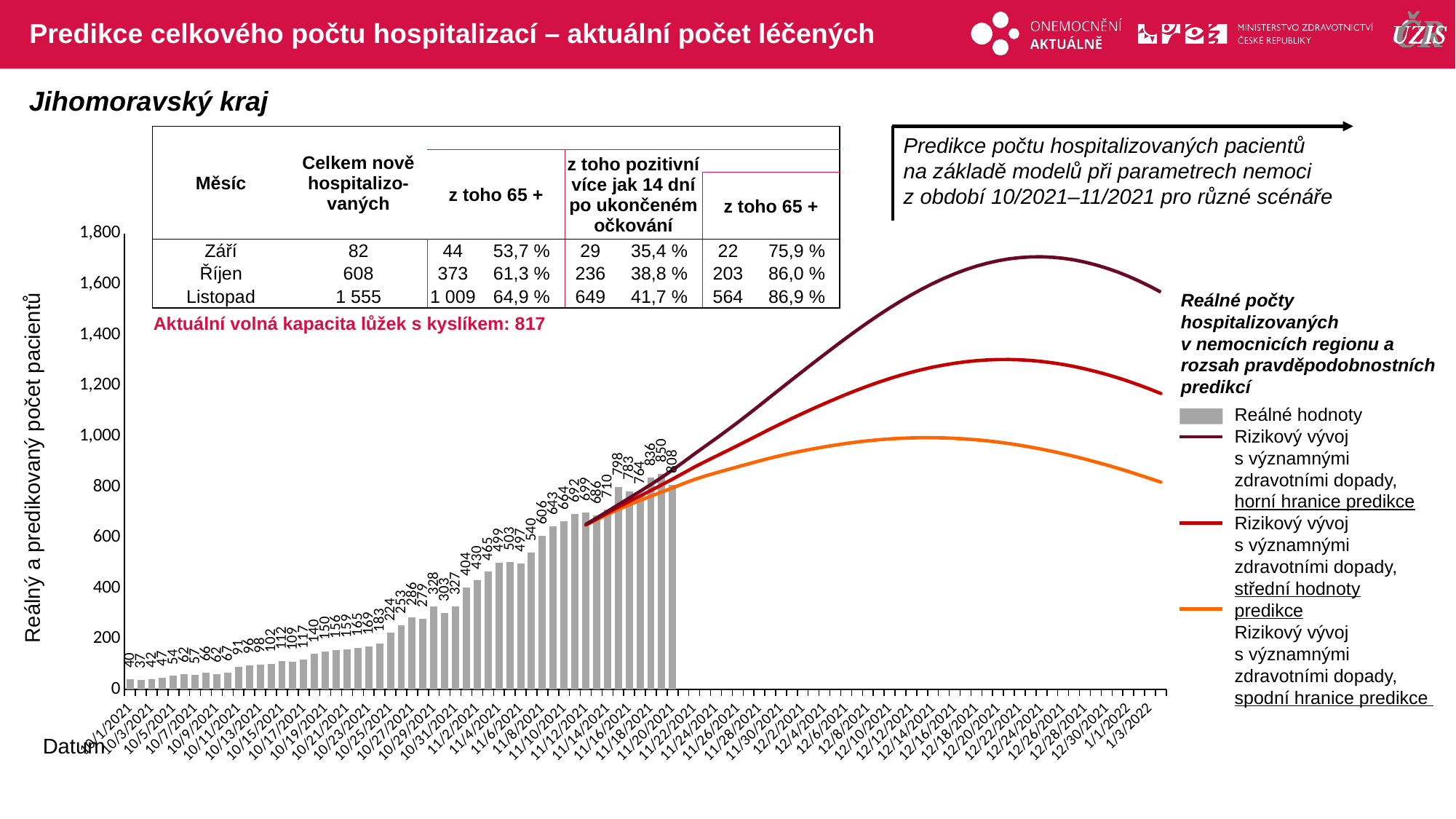

# Predikce celkového počtu hospitalizací – aktuální počet léčených
Jihomoravský kraj
| Měsíc | Celkem nově hospitalizo-vaných |  |  |  |  |  |  |
| --- | --- | --- | --- | --- | --- | --- | --- |
|  |  | z toho 65 + |  | z toho pozitivní více jak 14 dní po ukončeném očkování |  |  |  |
|  |  |  |  |  |  | z toho 65 + |  |
| Září | 82 | 44 | 53,7 % | 29 | 35,4 % | 22 | 75,9 % |
| Říjen | 608 | 373 | 61,3 % | 236 | 38,8 % | 203 | 86,0 % |
| Listopad | 1 555 | 1 009 | 64,9 % | 649 | 41,7 % | 564 | 86,9 % |
| Aktuální volná kapacita lůžek s kyslíkem: 817 |  |  |  |  |  |  |  |
Predikce počtu hospitalizovaných pacientů na základě modelů při parametrech nemoci z období 10/2021–11/2021 pro různé scénáře

### Chart

| Category |  |  |  |  |  |  |
|---|---|---|---|---|---|---|
| 44470 | 40.0 | None | None | None | None | None |
| 44471 | 37.0 | None | None | None | None | None |
| 44472 | 42.0 | None | None | None | None | None |
| 44473 | 47.0 | None | None | None | None | None |
| 44474 | 54.0 | None | None | None | None | None |
| 44475 | 62.0 | None | None | None | None | None |
| 44476 | 57.0 | None | None | None | None | None |
| 44477 | 66.0 | None | None | None | None | None |
| 44478 | 62.0 | None | None | None | None | None |
| 44479 | 67.0 | None | None | None | None | None |
| 44480 | 91.0 | None | None | None | None | None |
| 44481 | 96.0 | None | None | None | None | None |
| 44482 | 98.0 | None | None | None | None | None |
| 44483 | 102.0 | None | None | None | None | None |
| 44484 | 112.0 | None | None | None | None | None |
| 44485 | 109.0 | None | None | None | None | None |
| 44486 | 117.0 | None | None | None | None | None |
| 44487 | 140.0 | None | None | None | None | None |
| 44488 | 150.0 | None | None | None | None | None |
| 44489 | 156.0 | None | None | None | None | None |
| 44490 | 159.0 | None | None | None | None | None |
| 44491 | 165.0 | None | None | None | None | None |
| 44492 | 169.0 | None | None | None | None | None |
| 44493 | 183.0 | None | None | None | None | None |
| 44494 | 224.0 | None | None | None | None | None |
| 44495 | 253.0 | None | None | None | None | None |
| 44496 | 286.0 | None | None | None | None | None |
| 44497 | 279.0 | None | None | None | None | None |
| 44498 | 328.0 | None | None | None | None | None |
| 44499 | 303.0 | None | None | None | None | None |
| 44500 | 327.0 | None | None | None | None | None |
| 44501 | 404.0 | None | None | None | None | None |
| 44502 | 430.0 | None | None | None | None | None |
| 44503 | 465.0 | None | None | None | None | None |
| 44504 | 499.0 | None | None | None | None | None |
| 44505 | 503.0 | None | None | None | None | None |
| 44506 | 497.0 | None | None | None | None | None |
| 44507 | 540.0 | None | None | None | None | None |
| 44508 | 606.0 | None | None | None | None | None |
| 44509 | 643.0 | None | None | None | None | None |
| 44510 | 664.0 | None | None | None | None | None |
| 44511 | 692.0 | None | None | None | None | None |
| 44512 | 699.0 | None | 648.6669166833562 | 650.1592007808116 | 651.6609938119728 | None |
| 44513 | 686.0 | None | 669.6764002586231 | 673.1961464607832 | 676.7498237293689 | None |
| 44514 | 710.0 | None | 690.6303927168769 | 696.7515615438687 | 702.9555247868095 | None |
| 44515 | 798.0 | None | 710.7260198167562 | 720.0384495207129 | 729.5179221193449 | None |
| 44516 | 783.0 | None | 729.2062757448264 | 742.3291809765493 | 755.750877652054 | None |
| 44517 | 764.0 | None | 746.4364473847983 | 763.9877233514347 | 782.0298762572602 | None |
| 44518 | 836.0 | None | 763.1456056081761 | 785.7522224549491 | 809.1155557178514 | None |
| 44519 | 850.0 | None | 779.6522769332207 | 807.9268224124135 | 837.3112632144177 | None |
| 44520 | 808.0 | None | 795.8584627347343 | 830.4113966576159 | 866.5282707263071 | None |
| 44521 | None | None | 812.6176370111152 | 854.0404221523272 | 897.5951667286748 | None |
| 44522 | None | None | 828.8359815235322 | 877.7098381117065 | 929.410117419616 | None |
| 44523 | None | None | 842.612855133239 | 899.495871479272 | 960.0376255403634 | None |
| 44524 | None | None | 855.1116632484968 | 920.54272858987 | 990.6128564930173 | None |
| 44525 | None | None | 867.1276097965401 | 941.6138209811588 | 1021.8760161876942 | None |
| 44526 | None | None | 878.928578130025 | 962.9311281906421 | 1054.0100112836183 | None |
| 44527 | None | None | 890.6319871001194 | 984.526470775246 | 1086.9655638122626 | None |
| 44528 | None | None | 902.150482782522 | 1006.285379199499 | 1120.6035011885083 | None |
| 44529 | None | None | 913.3467725558271 | 1028.029251680239 | 1154.7039120869351 | None |
| 44530 | None | None | 923.6493625777905 | 1049.1585429938382 | 1188.636606890226 | None |
| 44531 | None | None | 933.1608363093885 | 1069.7195604524488 | 1222.386228933073 | None |
| 44532 | None | None | 941.9990941450551 | 1089.7886065174425 | 1255.9793578502415 | None |
| 44533 | None | None | 950.2268874076142 | 1109.3782758665297 | 1289.3675795609456 | None |
| 44534 | None | None | 957.7586953344503 | 1128.3436296552584 | 1322.3329563426482 | None |
| 44535 | None | None | 964.7457240026183 | 1146.7832661132582 | 1354.905585495942 | None |
| 44536 | None | None | 971.0661710950396 | 1164.5325495958589 | 1386.859952793632 | None |
| 44537 | None | None | 976.7509444951327 | 1181.5725542923133 | 1418.1068437494325 | None |
| 44538 | None | None | 981.5689597557105 | 1197.6276955630715 | 1448.3036570379625 | None |
| 44539 | None | None | 985.6259235583176 | 1212.7573721815165 | 1477.439163139834 | None |
| 44540 | None | None | 989.0105435111393 | 1227.0021093818223 | 1505.4799184190917 | None |
| 44541 | None | None | 991.3868247697276 | 1239.9799903640624 | 1531.9711618858341 | None |
| 44542 | None | None | 992.9904937449637 | 1251.8793066849798 | 1557.0261603570775 | None |
| 44543 | None | None | 993.8519301398435 | 1262.6894304304506 | 1580.5653751735083 | None |
| 44544 | None | None | 993.8273150657029 | 1272.227157245669 | 1602.338285748382 | None |
| 44545 | None | None | 992.9660361017177 | 1280.5037583881617 | 1622.2904589310292 | None |
| 44546 | None | None | 991.2955282657388 | 1287.5109433813548 | 1640.3510210773088 | None |
| 44547 | None | None | 988.8829587041675 | 1293.2853435462284 | 1656.5003253215955 | None |
| 44548 | None | None | 985.49888127859 | 1297.5669643872916 | 1670.4235489572684 | None |
| 44549 | None | None | 981.3492202908074 | 1300.5364298471338 | 1682.25354134297 | None |
| 44550 | None | None | 976.4380164623033 | 1302.1747900407122 | 1691.9279698866446 | None |
| 44551 | None | None | 970.6473934248676 | 1302.3444281891643 | 1699.2714322608376 | None |
| 44552 | None | None | 964.0033810353807 | 1301.053668142995 | 1704.259080756286 | None |
| 44553 | None | None | 956.7073548839904 | 1298.49168429164 | 1707.0552059307674 | None |
| 44554 | None | None | 948.6866354365441 | 1294.5761793627519 | 1707.558134613101 | None |
| 44555 | None | None | 939.7968330868969 | 1289.1565494664342 | 1705.6043125261488 | None |
| 44556 | None | None | 930.3885723536505 | 1282.5805681736424 | 1701.5349986908986 | None |
| 44557 | None | None | 920.3862046246679 | 1274.7729664059493 | 1695.2747099927828 | None |
| 44558 | None | None | 909.440382176588 | 1265.3866000738487 | 1686.4809357717372 | None |
| 44559 | None | None | 898.0155830170931 | 1254.8932985872789 | 1675.6382442999775 | None |
| 44560 | None | None | 886.118739472528 | 1243.3080925432448 | 1662.777978444559 | None |
| 44561 | None | None | 873.6630953948543 | 1230.5558871918802 | 1647.8475964805539 | None |
| 44562 | None | None | 860.4806153678387 | 1216.4653983924004 | 1630.6858353859895 | None |
| 44563 | None | None | 846.8119133651023 | 1201.3055683953535 | 1611.6055464607575 | None |
| 44564 | None | None | 832.7610288052656 | 1185.198874212121 | 1590.7652032571075 | None |
| 44565 | None | None | 818.2768023879823 | 1168.1146272764656 | 1568.1738948490552 | None |
Reálné počty hospitalizovaných v nemocnicích regionu a rozsah pravděpodobnostních predikcí
Reálné hodnoty
Rizikový vývoj s významnými zdravotními dopady, horní hranice predikce Rizikový vývoj s významnými zdravotními dopady, střední hodnoty predikce
Rizikový vývoj s významnými zdravotními dopady, spodní hranice predikce

Reálný a predikovaný počet pacientů
Datum